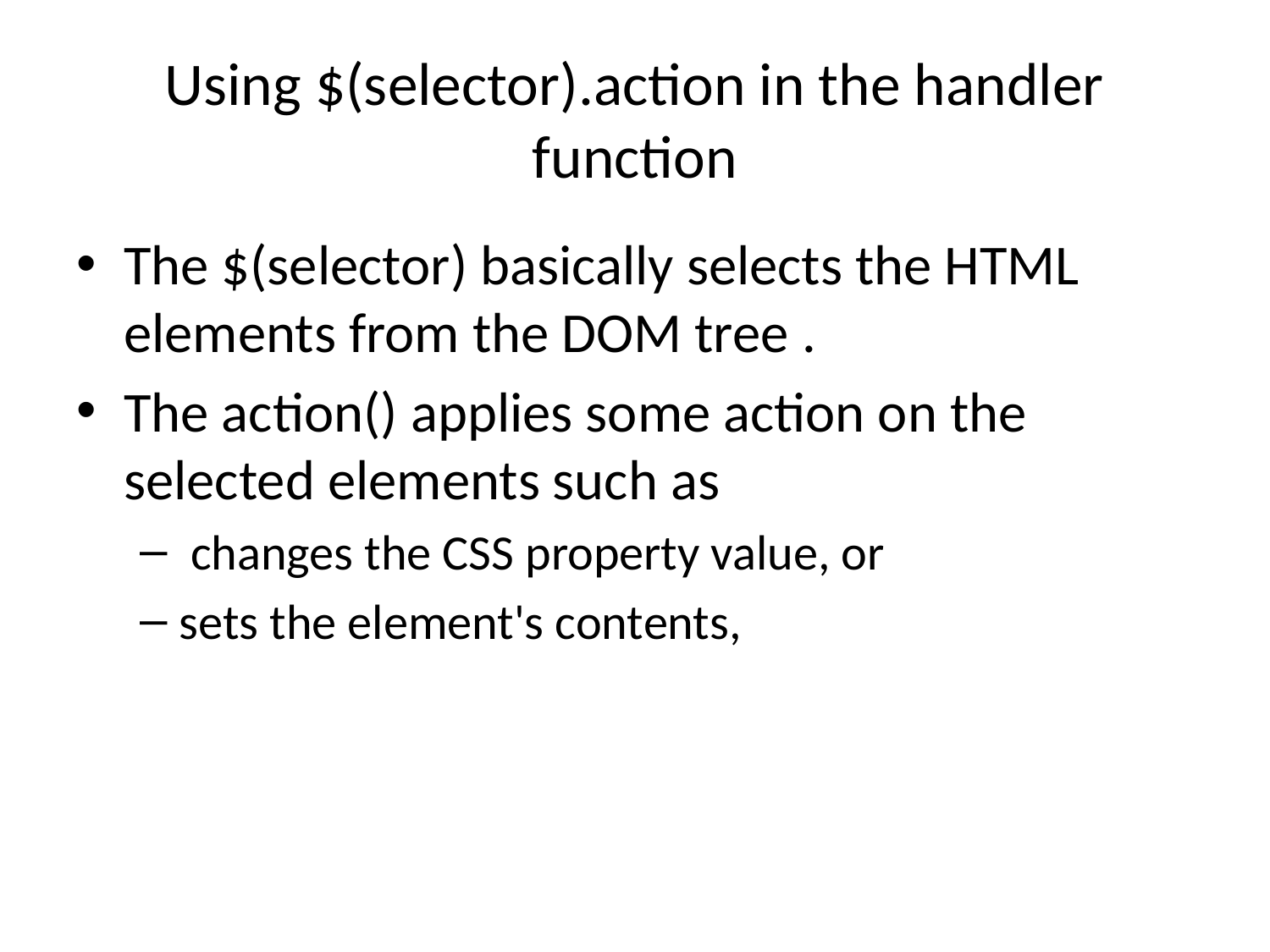

# Using $(selector).action in the handler function
The $(selector) basically selects the HTML elements from the DOM tree .
The action() applies some action on the selected elements such as
 changes the CSS property value, or
sets the element's contents,